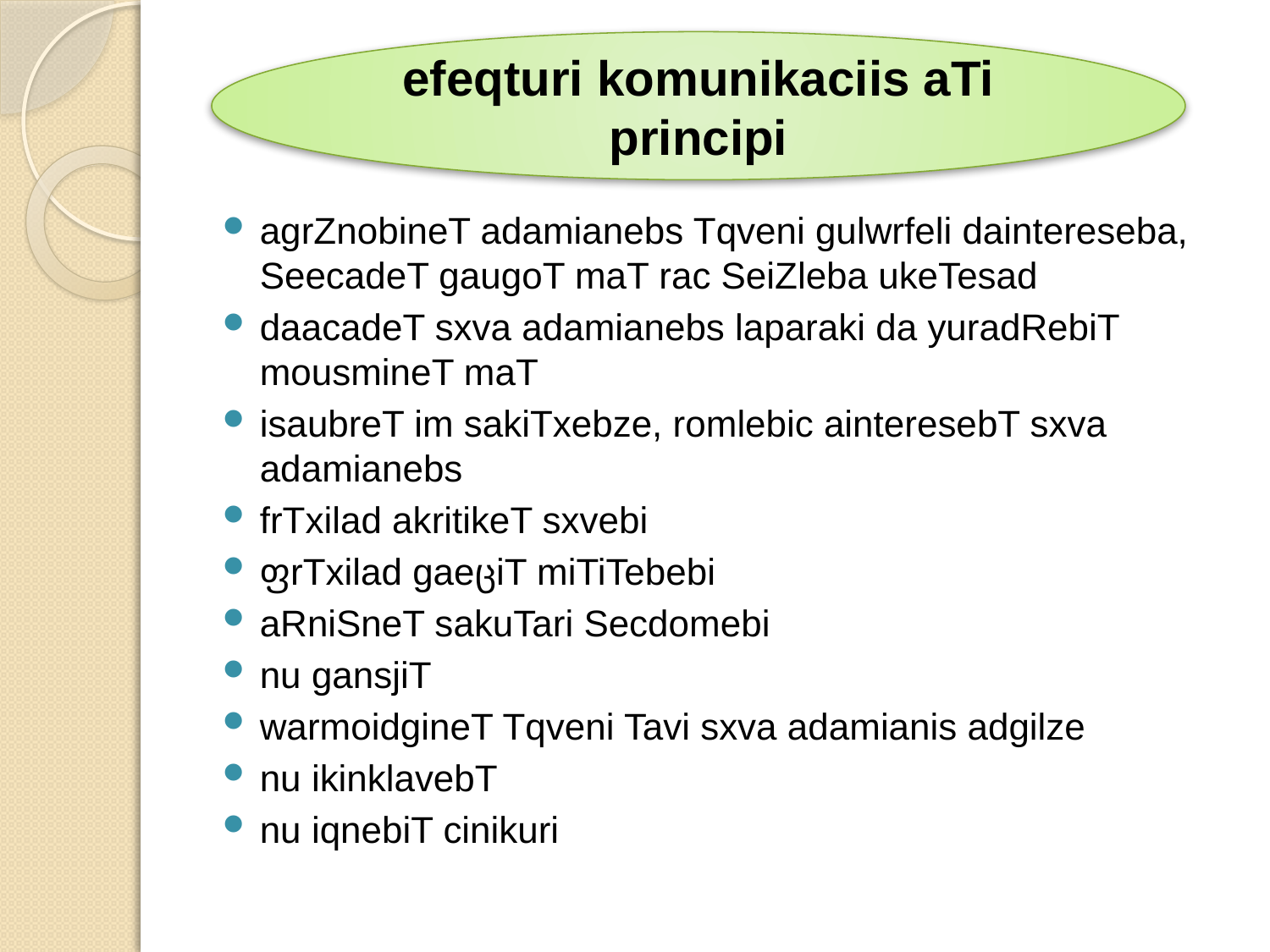

efeqturi komunikaciis aTi principi
agrZnobineT adamianebs Tqveni gulwrfeli daintereseba, SeecadeT gaugoT maT rac SeiZleba ukeTesad
daacadeT sxva adamianebs laparaki da yuradRebiT mousmineT maT
isaubreT im sakiTxebze, romlebic ainteresebT sxva adamianebs
frTxilad akritikeT sxvebi
ფrTxilad gaeცiT miTiTebebi
aRniSneT sakuTari Secdomebi
nu gansjiT
warmoidgineT Tqveni Tavi sxva adamianis adgilze
nu ikinklavebT
nu iqnebiT cinikuri